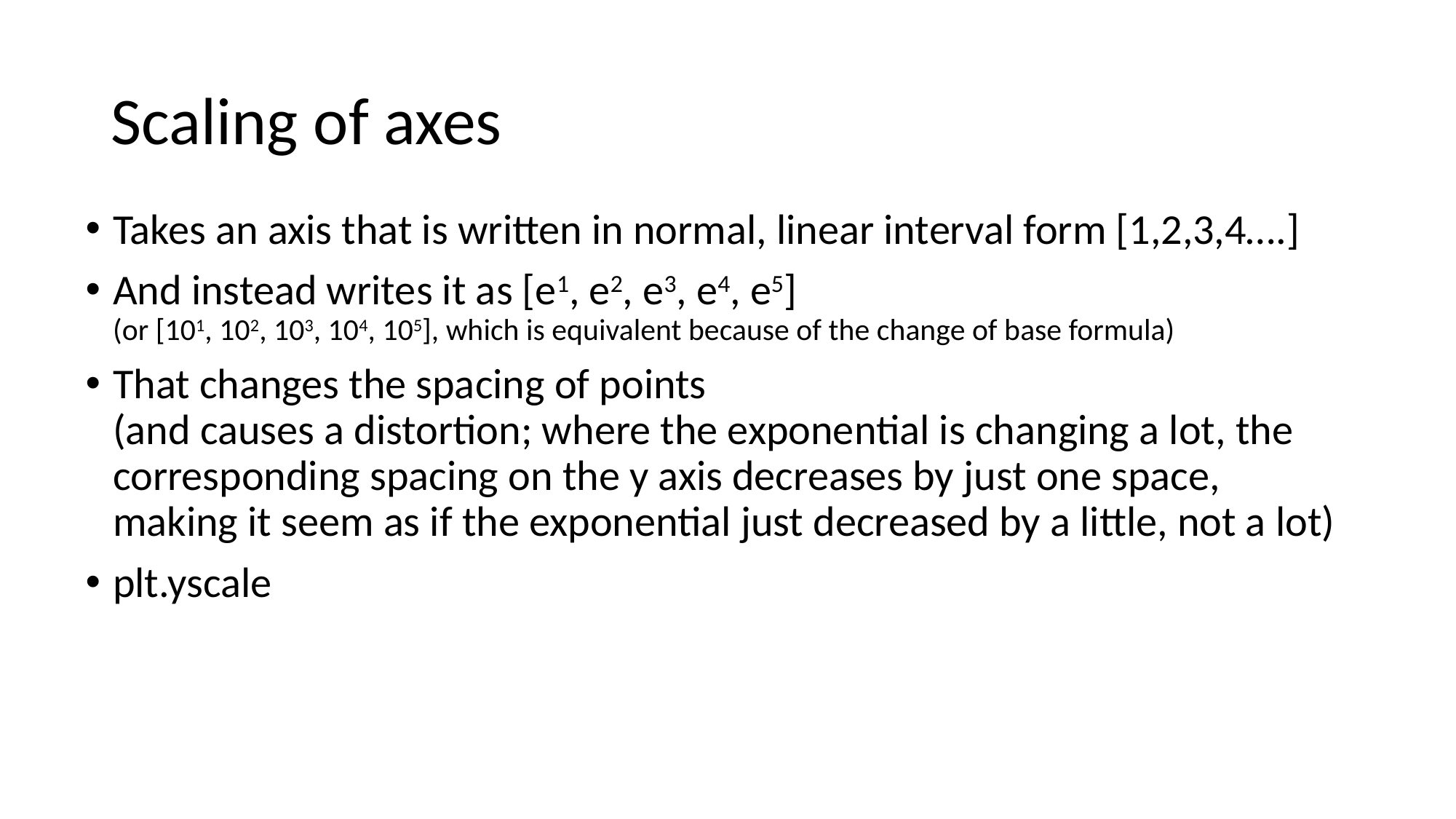

# Scaling of axes
Takes an axis that is written in normal, linear interval form [1,2,3,4….]
And instead writes it as [e1, e2, e3, e4, e5]
(or [101, 102, 103, 104, 105], which is equivalent because of the change of base formula)
That changes the spacing of points
(and causes a distortion; where the exponential is changing a lot, the corresponding spacing on the y axis decreases by just one space, making it seem as if the exponential just decreased by a little, not a lot)
plt.yscale